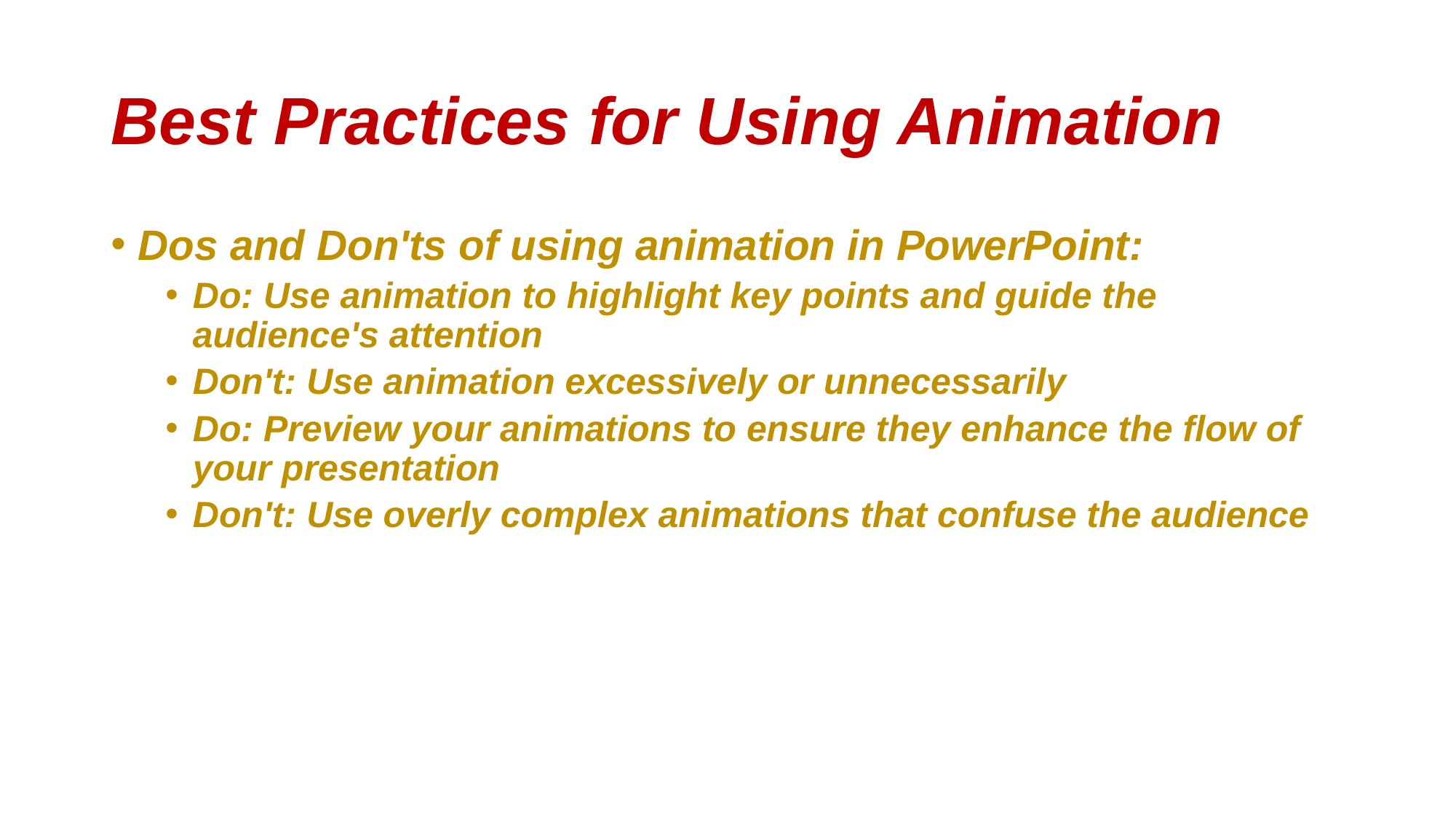

# Best Practices for Using Animation
Dos and Don'ts of using animation in PowerPoint:
Do: Use animation to highlight key points and guide the audience's attention
Don't: Use animation excessively or unnecessarily
Do: Preview your animations to ensure they enhance the flow of your presentation
Don't: Use overly complex animations that confuse the audience